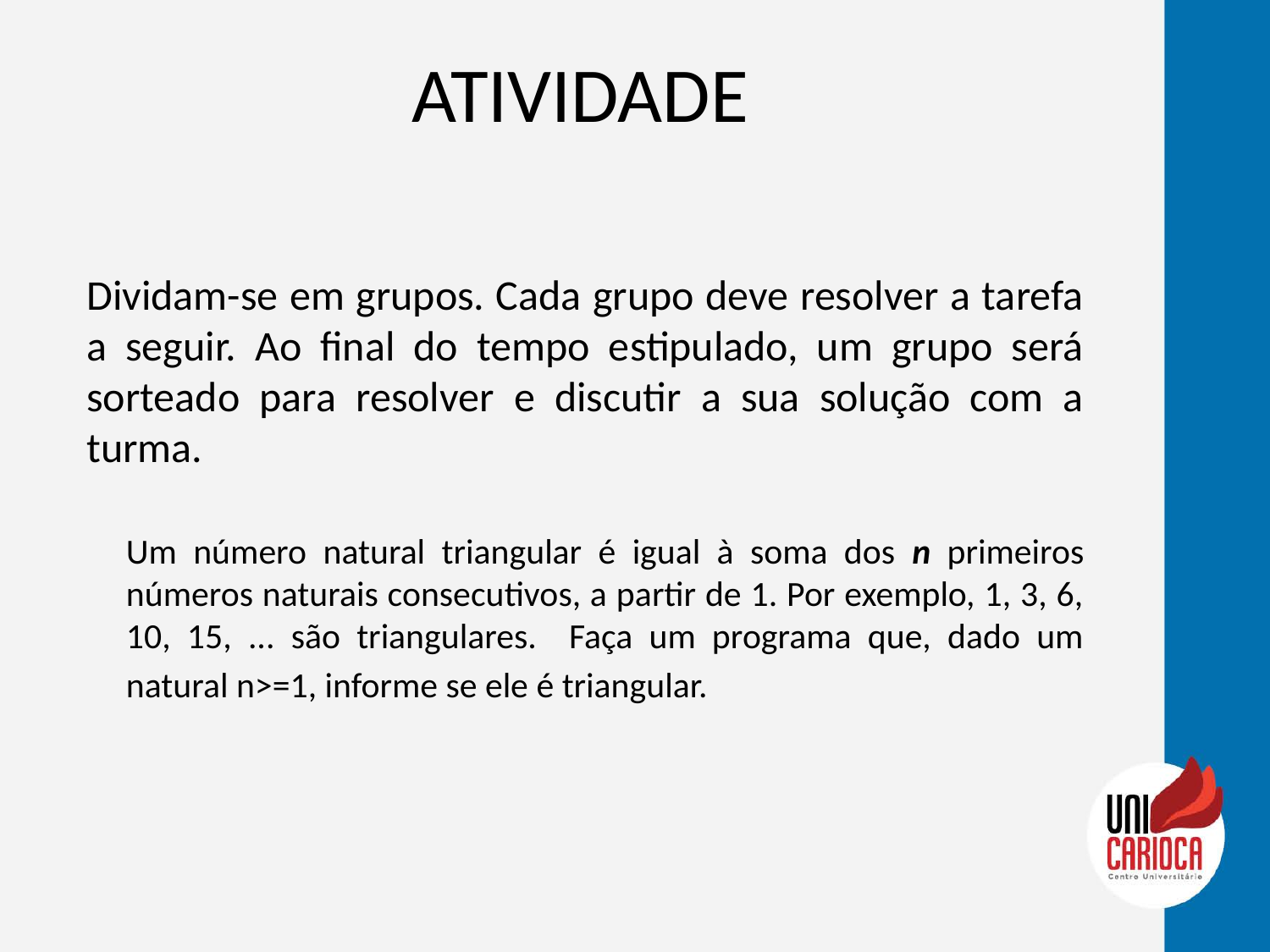

# ATIVIDADE

Dividam-se em grupos. Cada grupo deve resolver a tarefa a seguir. Ao final do tempo estipulado, um grupo será sorteado para resolver e discutir a sua solução com a turma.

Um número natural triangular é igual à soma dos n primeiros números naturais consecutivos, a partir de 1. Por exemplo, 1, 3, 6, 10, 15, ... são triangulares.  Faça um programa que, dado um natural n>=1, informe se ele é triangular.